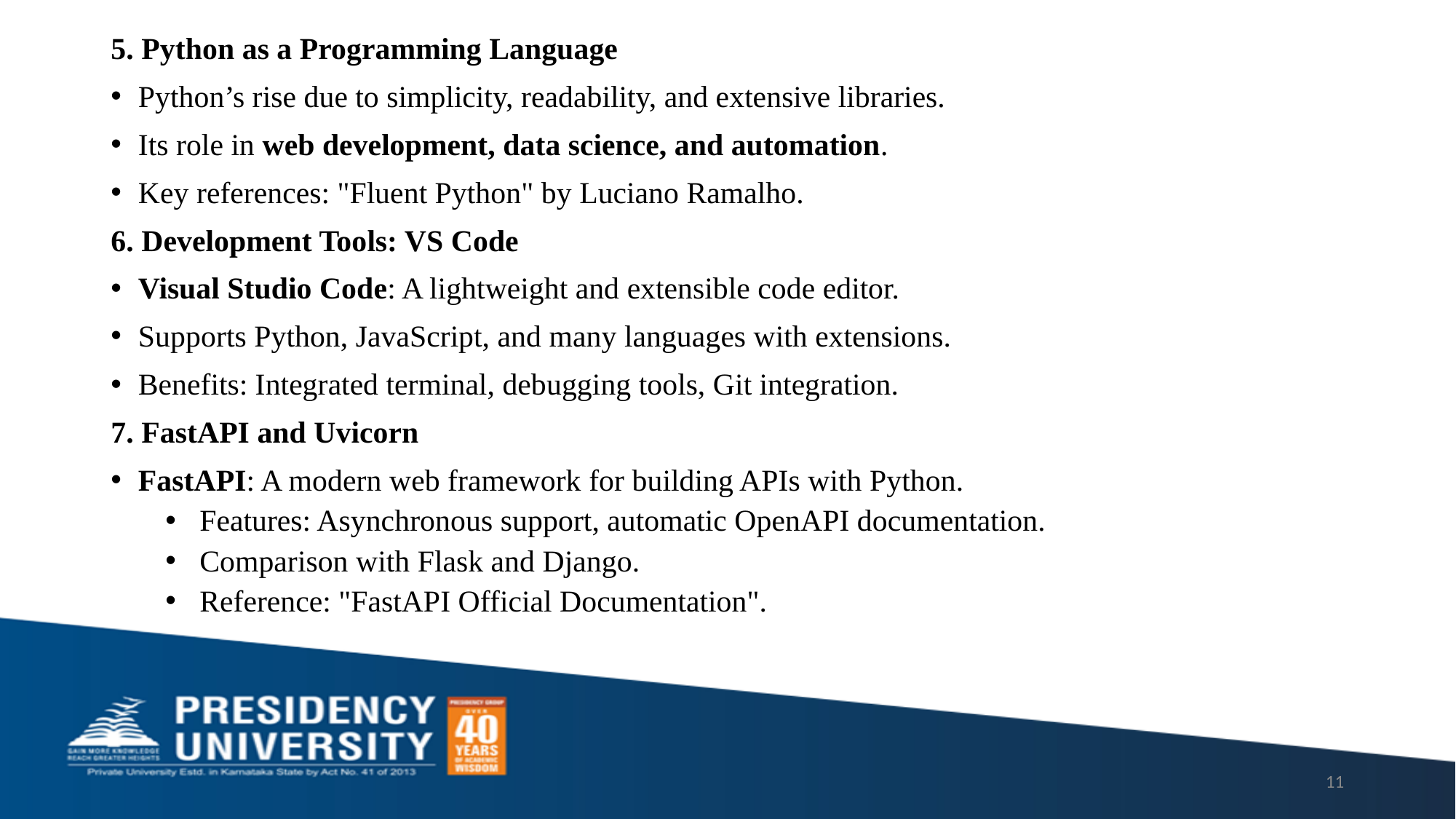

#
5. Python as a Programming Language
Python’s rise due to simplicity, readability, and extensive libraries.
Its role in web development, data science, and automation.
Key references: "Fluent Python" by Luciano Ramalho.
6. Development Tools: VS Code
Visual Studio Code: A lightweight and extensible code editor.
Supports Python, JavaScript, and many languages with extensions.
Benefits: Integrated terminal, debugging tools, Git integration.
7. FastAPI and Uvicorn
FastAPI: A modern web framework for building APIs with Python.
Features: Asynchronous support, automatic OpenAPI documentation.
Comparison with Flask and Django.
Reference: "FastAPI Official Documentation".

11